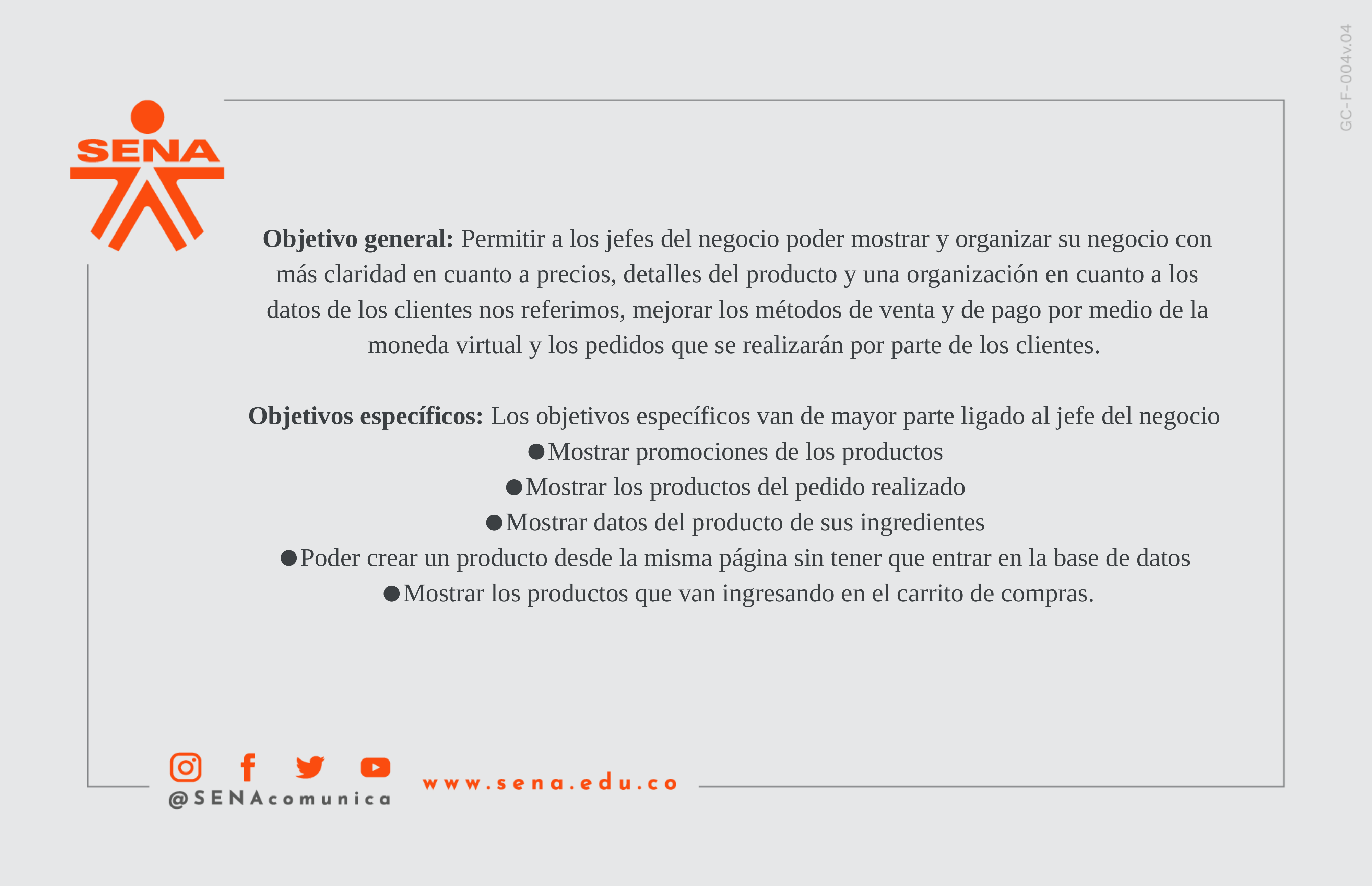

Objetivo general: Permitir a los jefes del negocio poder mostrar y organizar su negocio con más claridad en cuanto a precios, detalles del producto y una organización en cuanto a los datos de los clientes nos referimos, mejorar los métodos de venta y de pago por medio de la moneda virtual y los pedidos que se realizarán por parte de los clientes.
Objetivos específicos: Los objetivos específicos van de mayor parte ligado al jefe del negocio
Mostrar promociones de los productos
Mostrar los productos del pedido realizado
Mostrar datos del producto de sus ingredientes
Poder crear un producto desde la misma página sin tener que entrar en la base de datos
Mostrar los productos que van ingresando en el carrito de compras.